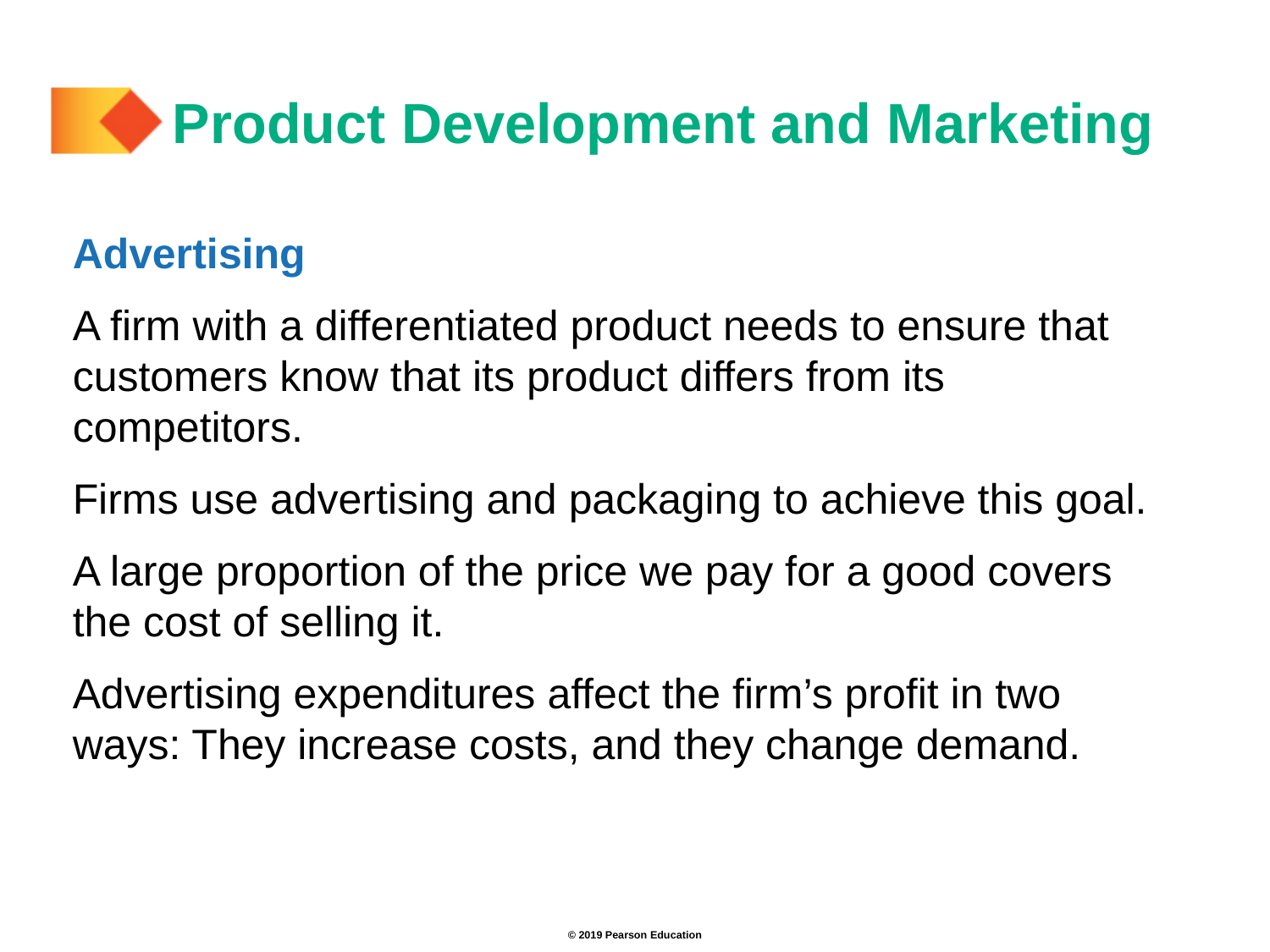

# Product Development and Marketing
Advertising
A firm with a differentiated product needs to ensure that customers know that its product differs from its competitors.
Firms use advertising and packaging to achieve this goal.
A large proportion of the price we pay for a good covers the cost of selling it.
Advertising expenditures affect the firm’s profit in two ways: They increase costs, and they change demand.